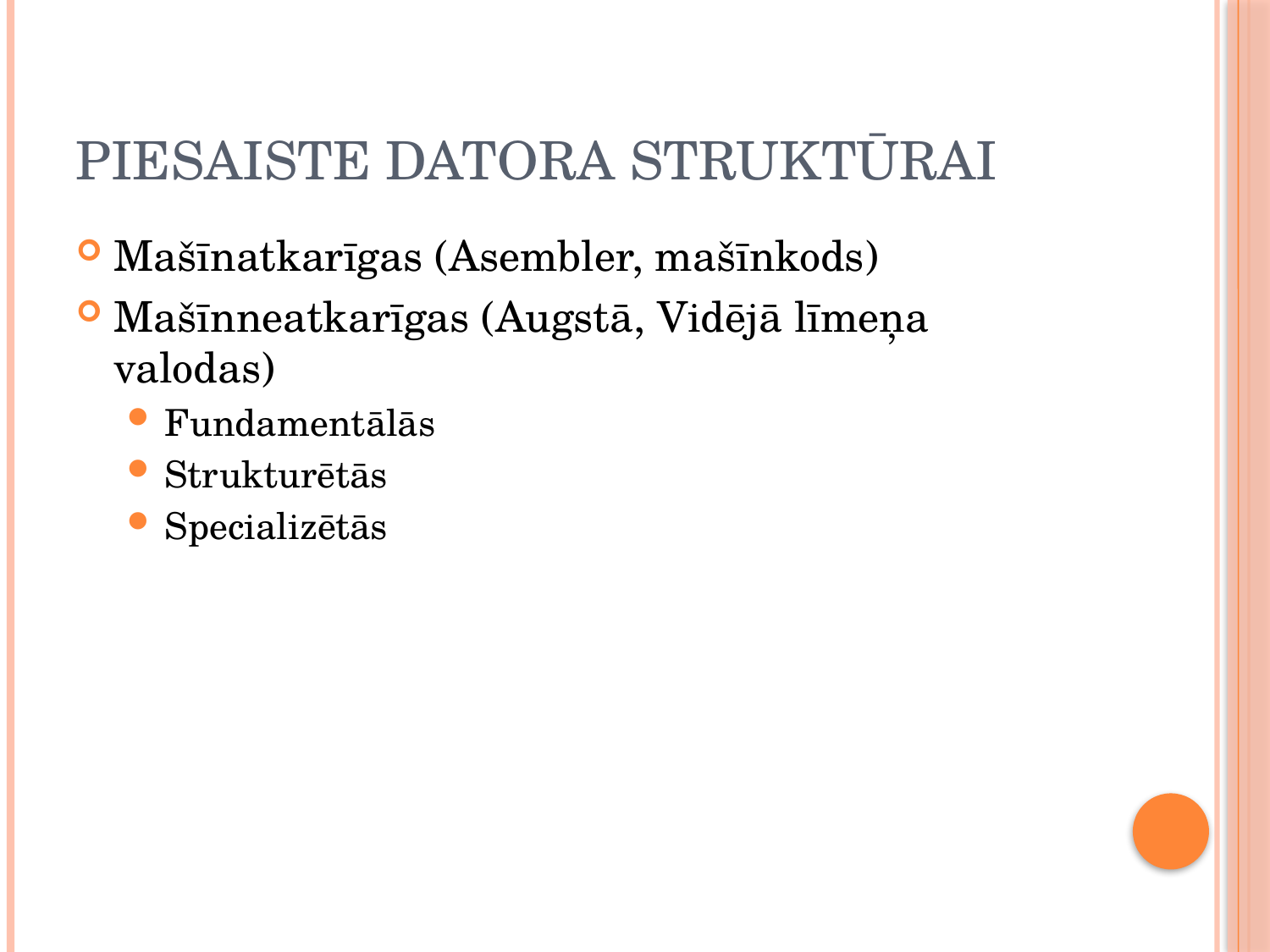

# Piesaiste datora struktūrai
Mašīnatkarīgas (Asembler, mašīnkods)
Mašīnneatkarīgas (Augstā, Vidējā līmeņa valodas)
Fundamentālās
Strukturētās
Specializētās